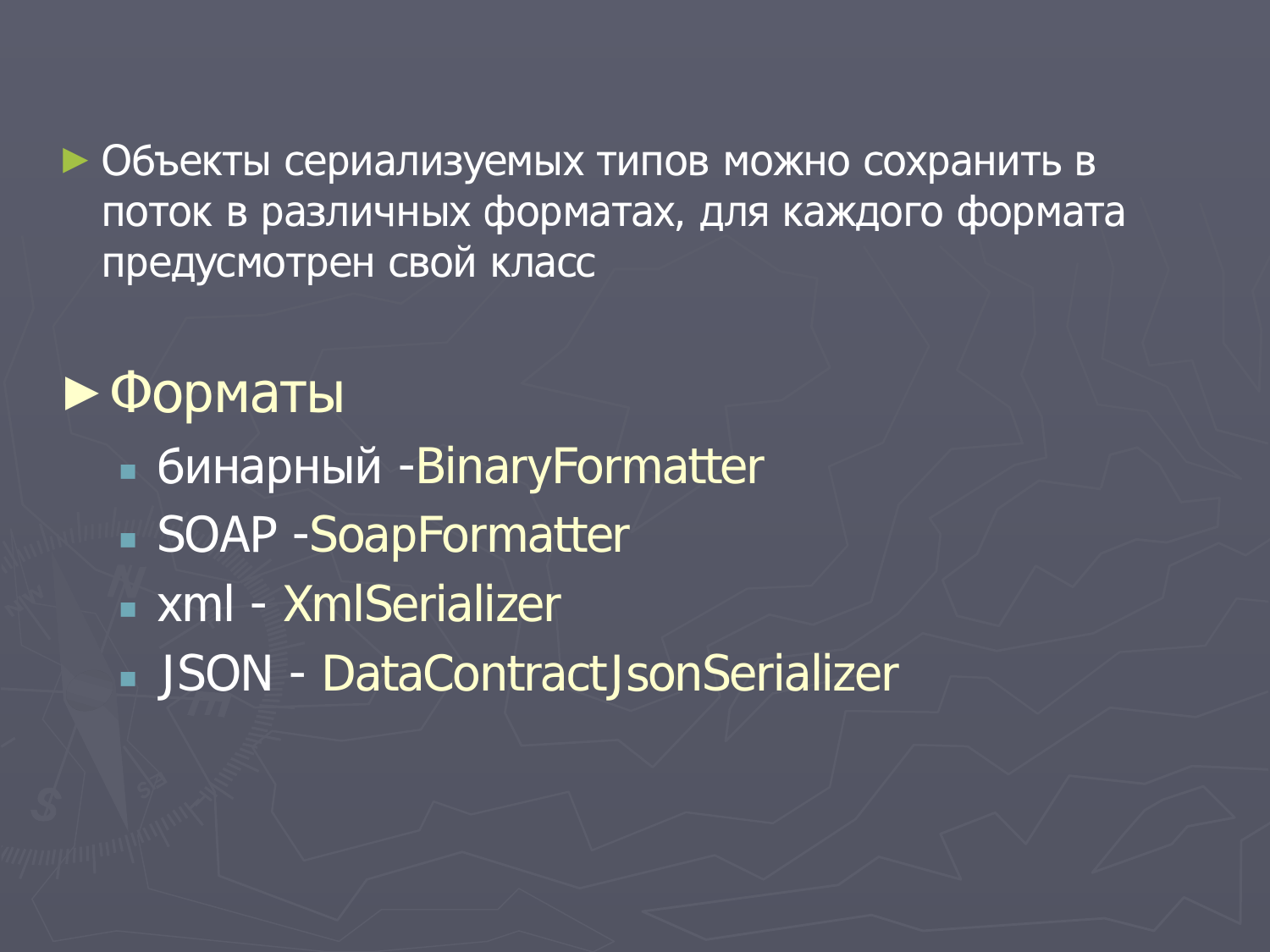

Объекты сериализуемых типов можно сохранить в поток в различных форматах, для каждого формата предусмотрен свой класс

Форматы
бинарный -BinaryFormatter
SOAP -SoapFormatter
xml - XmlSerializer
JSON - DataContractJsonSerializer